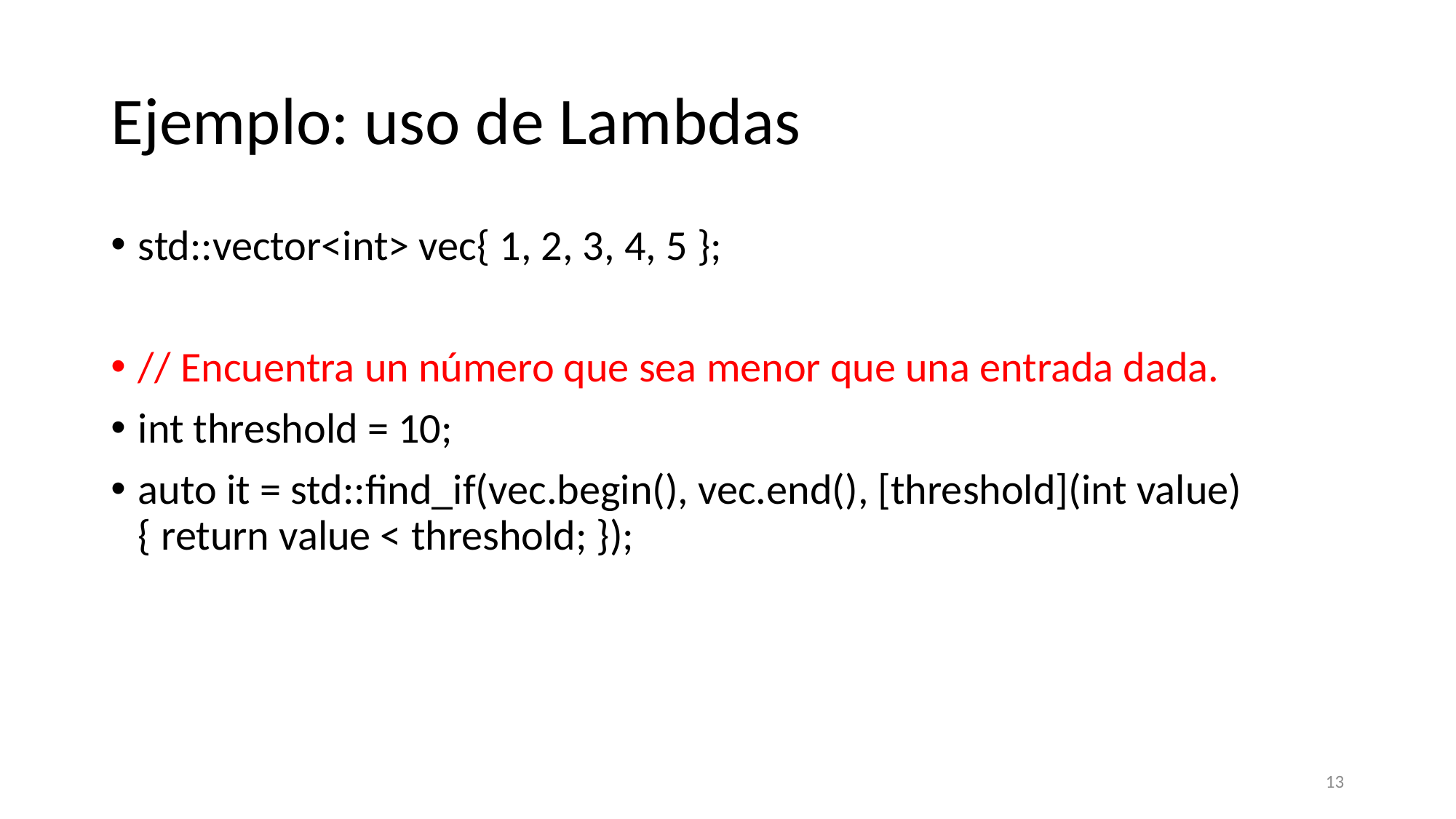

# Ejemplo: uso de Lambdas
std::vector<int> vec{ 1, 2, 3, 4, 5 };

// Encuentra un número que sea menor que una entrada dada.
int threshold = 10;
auto it = std::find_if(vec.begin(), vec.end(), [threshold](int value) { return value < threshold; });
13